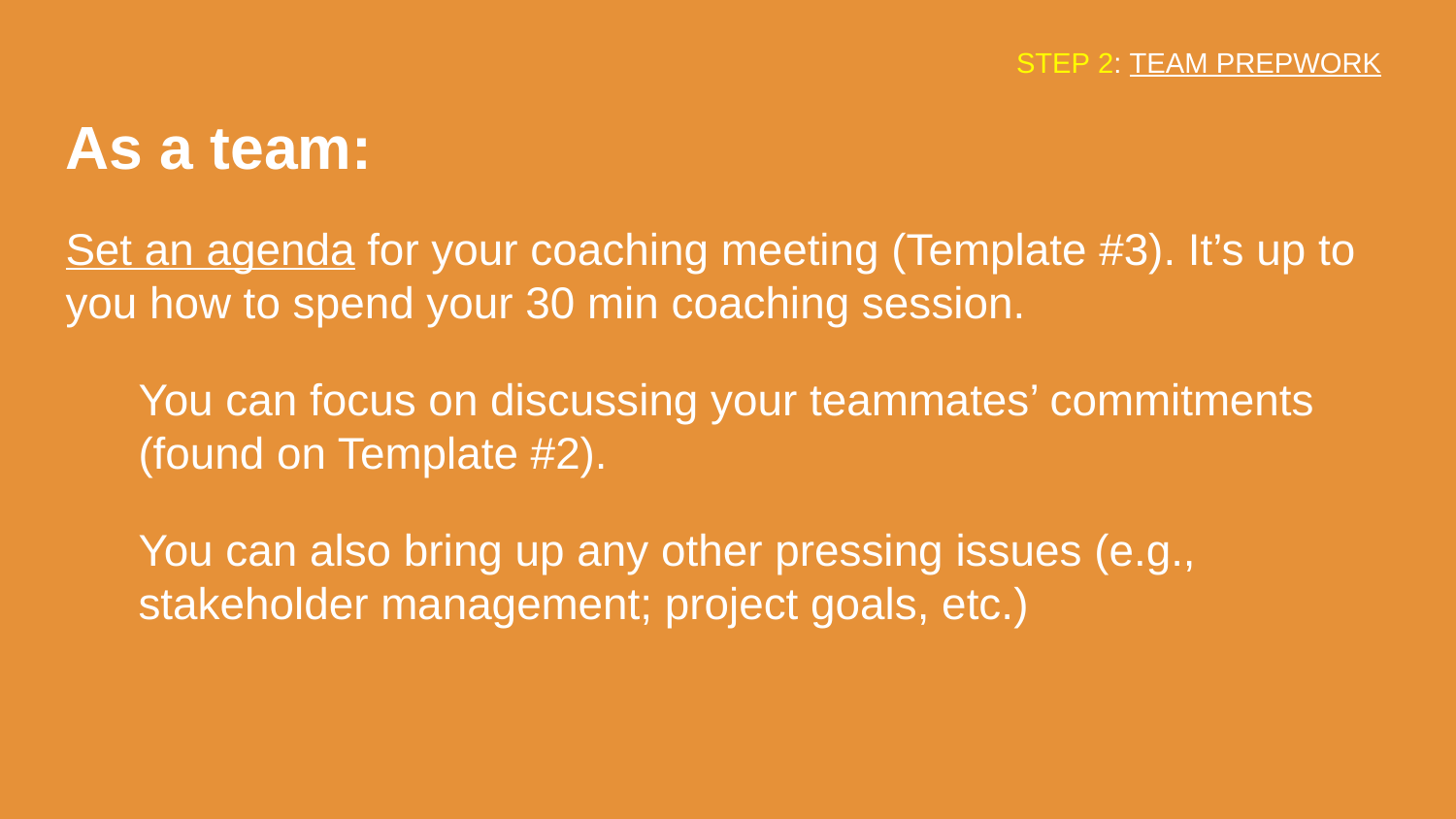

# STEP 2: TEAM PREPWORK

As a team:

Set an agenda for your coaching meeting (Template #3). It’s up to you how to spend your 30 min coaching session.

You can focus on discussing your teammates’ commitments (found on Template #2).

You can also bring up any other pressing issues (e.g., stakeholder management; project goals, etc.)